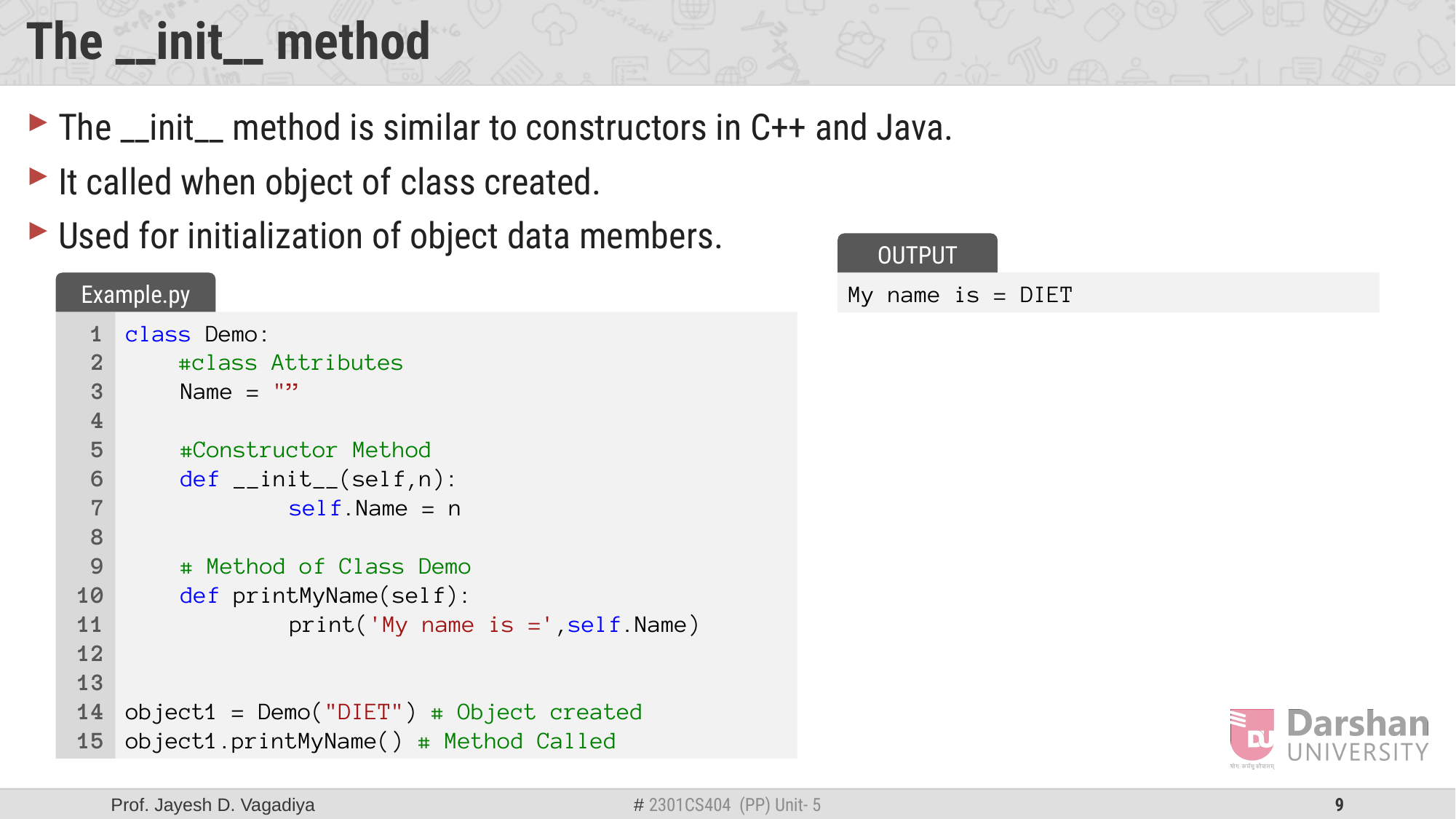

# The __init__ method
The __init__ method is similar to constructors in C++ and Java.
It called when object of class created.
Used for initialization of object data members.
OUTPUT
Example.py
My name is = DIET
1
2
3
4
5
6
7
8
9
10
11
12
13
14
15
class Demo:
    #class Attributes
Name = "”

#Constructor Method
def __init__(self,n):
	self.Name = n
# Method of Class Demo
def printMyName(self):
	print('My name is =',self.Name)
object1 = Demo("DIET") # Object created
object1.printMyName() # Method Called